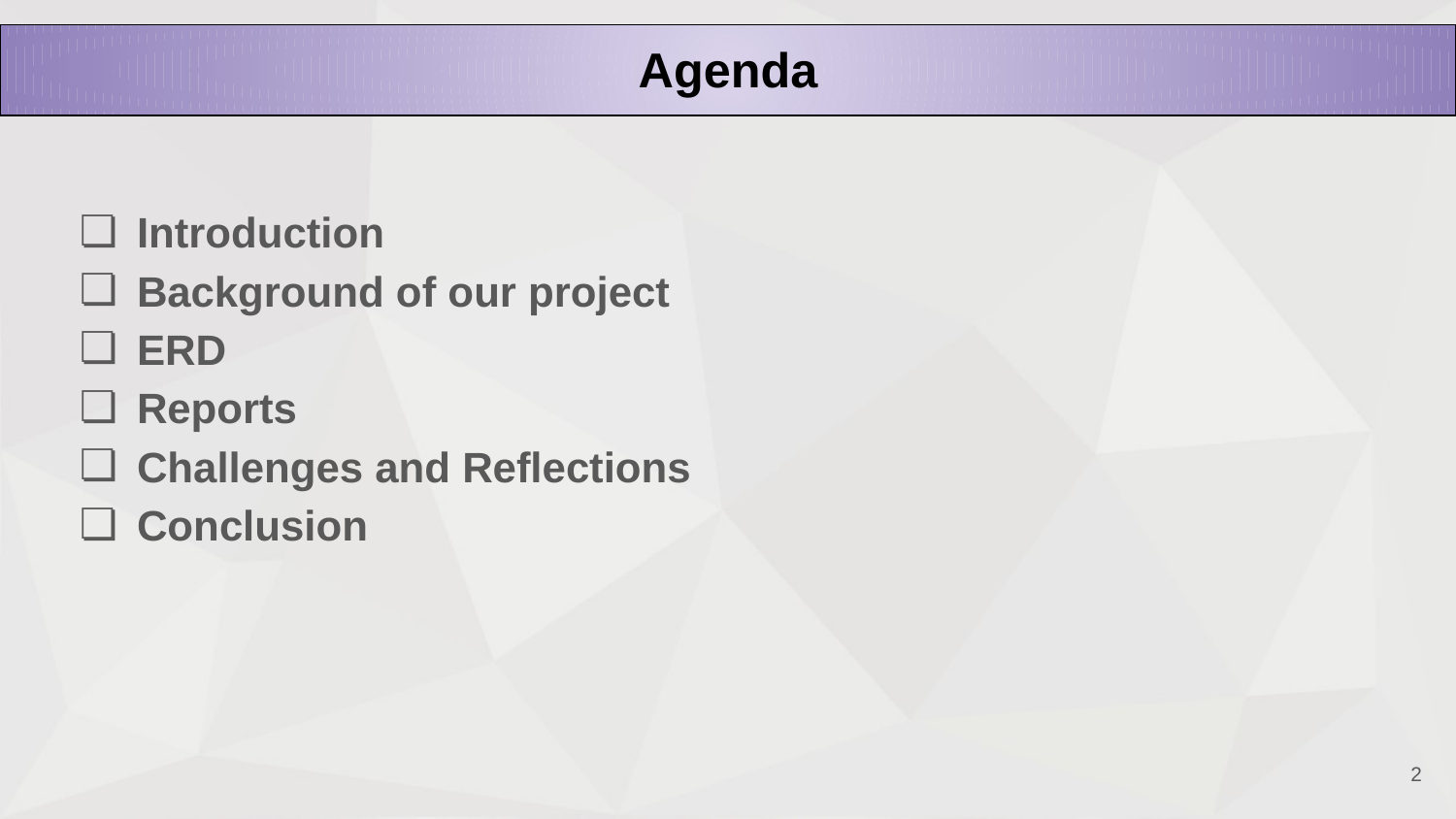

# Agenda
Introduction
Background of our project
ERD
Reports
Challenges and Reflections
Conclusion

2